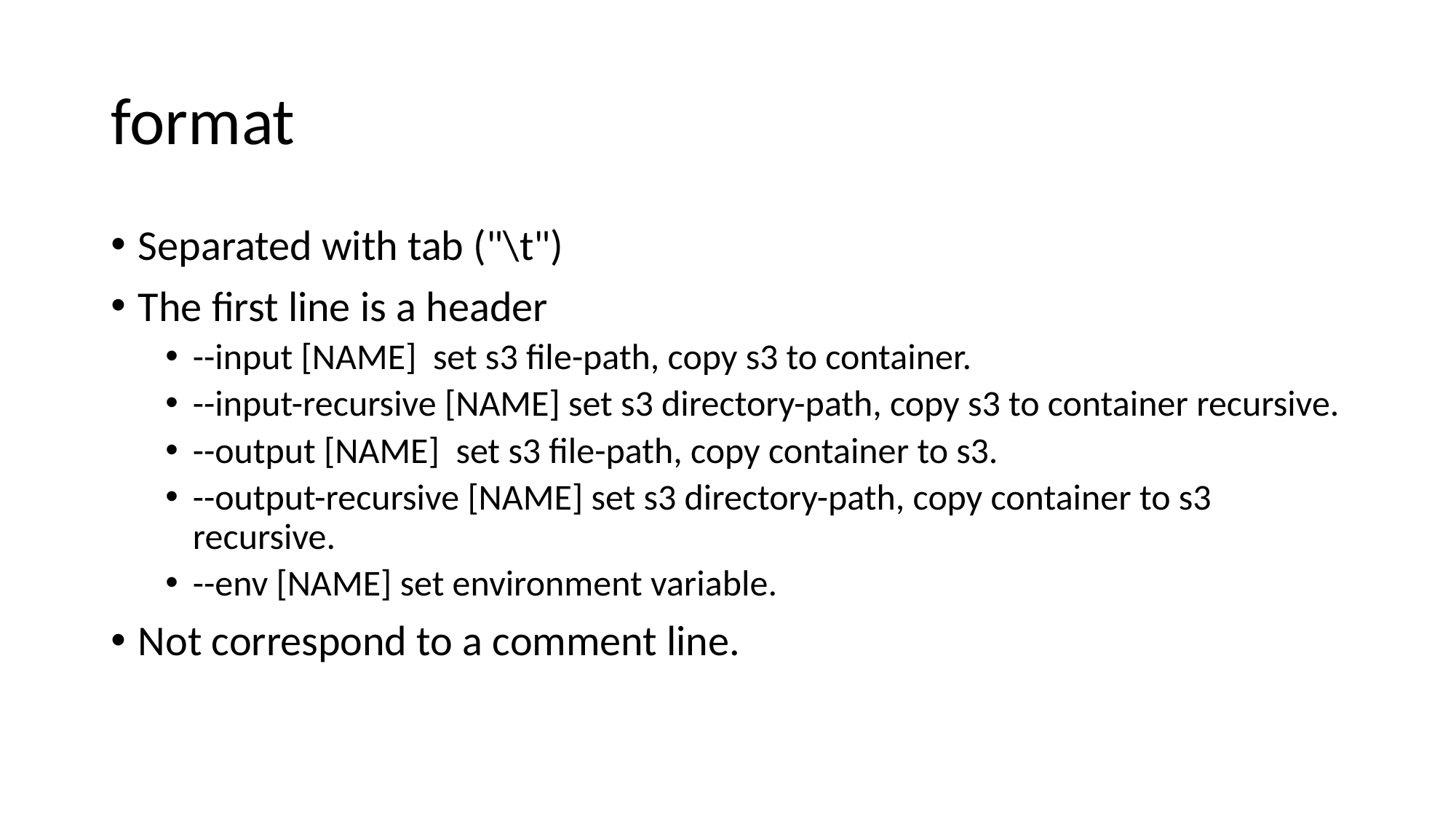

# format
Separated with tab ("\t")
The first line is a header
--input [NAME]  set s3 file-path, copy s3 to container.
--input-recursive [NAME] set s3 directory-path, copy s3 to container recursive.
--output [NAME]  set s3 file-path, copy container to s3.
--output-recursive [NAME] set s3 directory-path, copy container to s3 recursive.
--env [NAME] set environment variable.
Not correspond to a comment line.